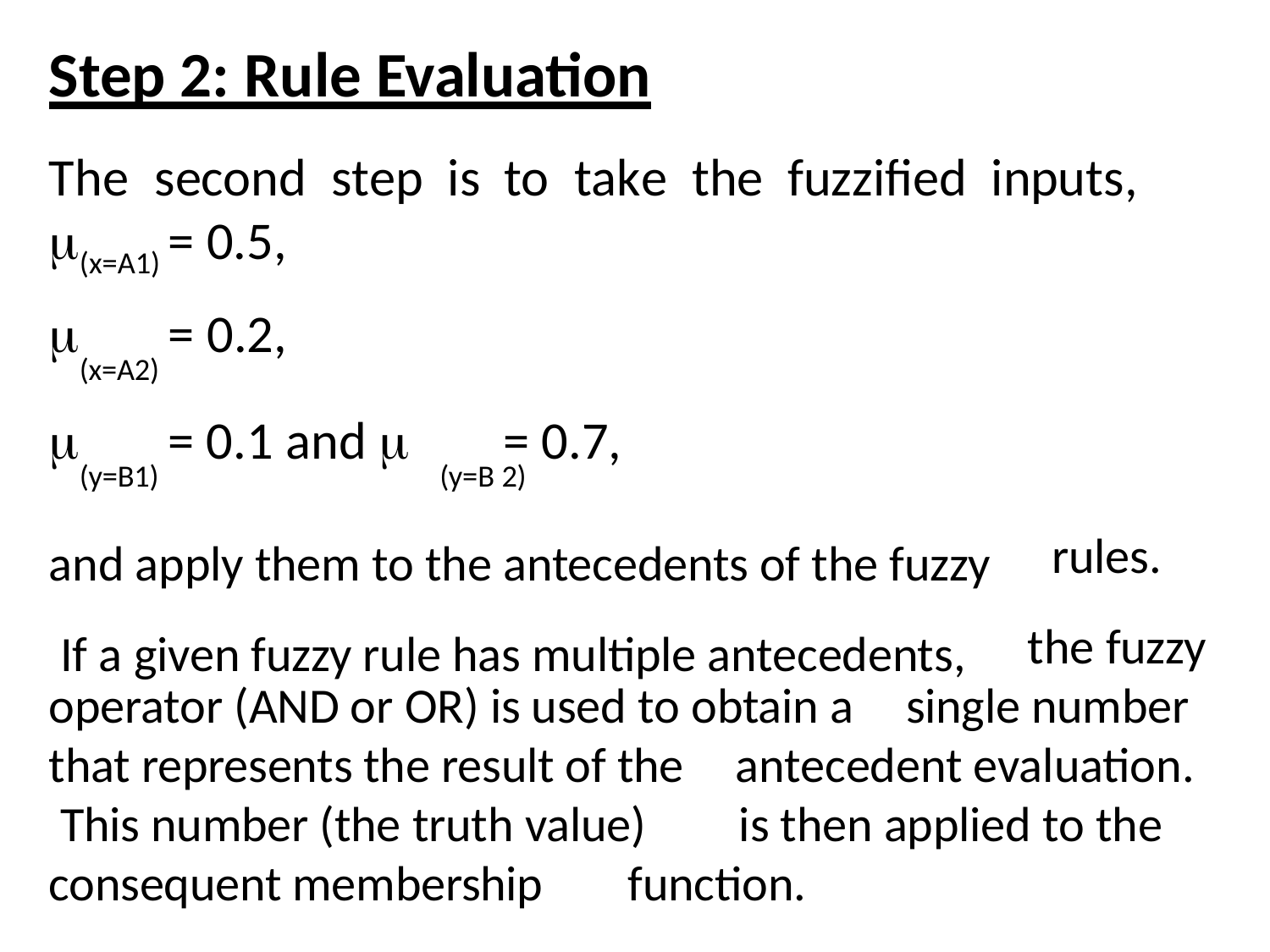

# Step 2: Rule Evaluation
The	second	step	is	to	take	the	fuzzified	inputs,
μ	= 0.5,
(x=A1)
μ	= 0.2,
(x=A2)

μ	= 0.1 and μ	= 0.7,
(y=B1)	(y=B 2)
and apply them to the antecedents of the fuzzy  If a given fuzzy rule has multiple antecedents,
rules.  the fuzzy
operator (AND or OR) is used to obtain a	single number
that represents the result of the  This number (the truth value)
antecedent evaluation.  is then applied to the
consequent membership	function.